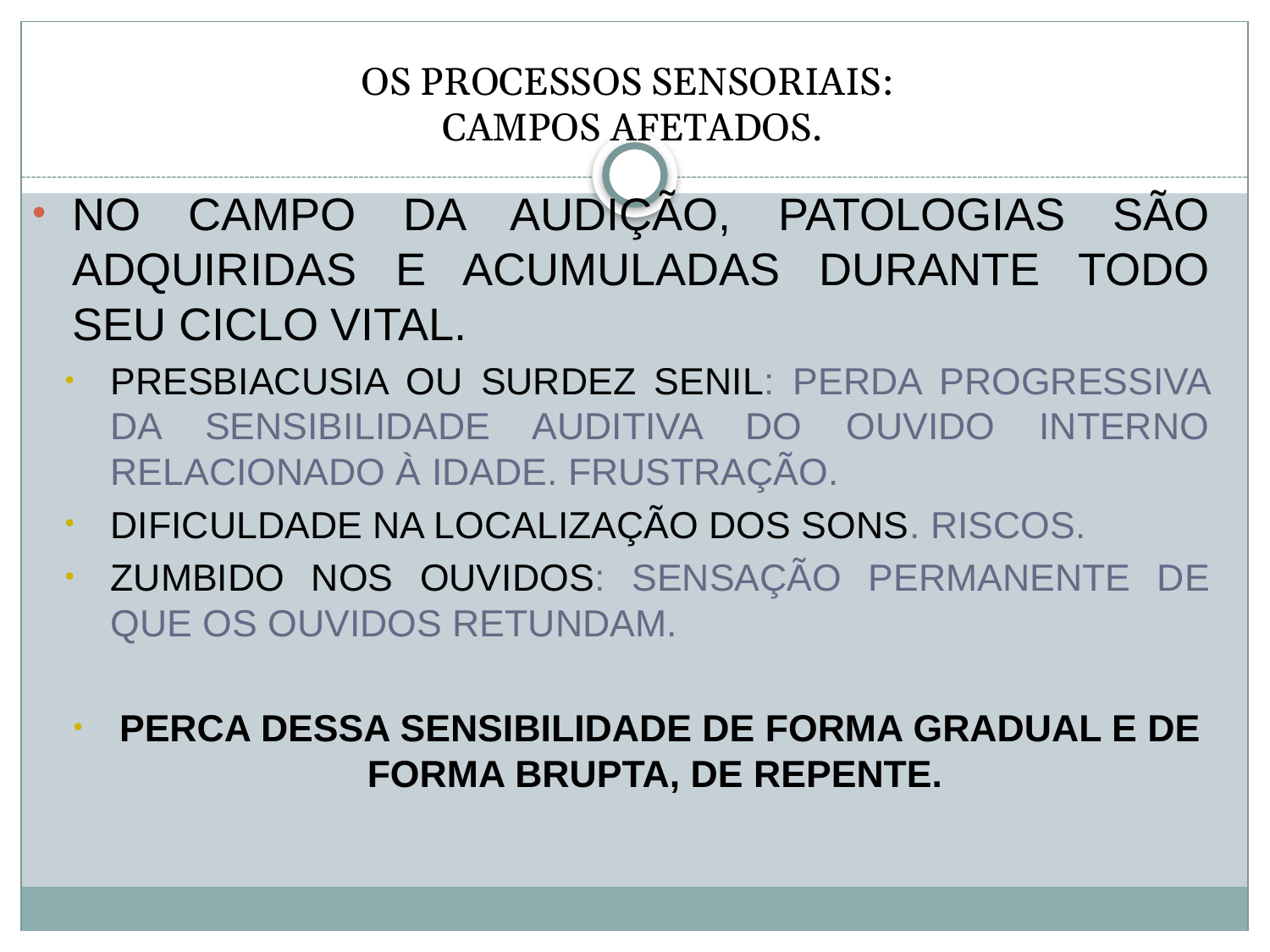

# OS PROCESSOS SENSORIAIS: CAMPOS AFETADOS.
NO CAMPO DA AUDIÇÃO, PATOLOGIAS SÃO ADQUIRIDAS E ACUMULADAS DURANTE TODO SEU CICLO VITAL.
PRESBIACUSIA OU SURDEZ SENIL: PERDA PROGRESSIVA DA SENSIBILIDADE AUDITIVA DO OUVIDO INTERNO RELACIONADO À IDADE. FRUSTRAÇÃO.
DIFICULDADE NA LOCALIZAÇÃO DOS SONS. RISCOS.
ZUMBIDO NOS OUVIDOS: SENSAÇÃO PERMANENTE DE QUE OS OUVIDOS RETUNDAM.

PERCA DESSA SENSIBILIDADE DE FORMA GRADUAL E DE FORMA BRUPTA, DE REPENTE.